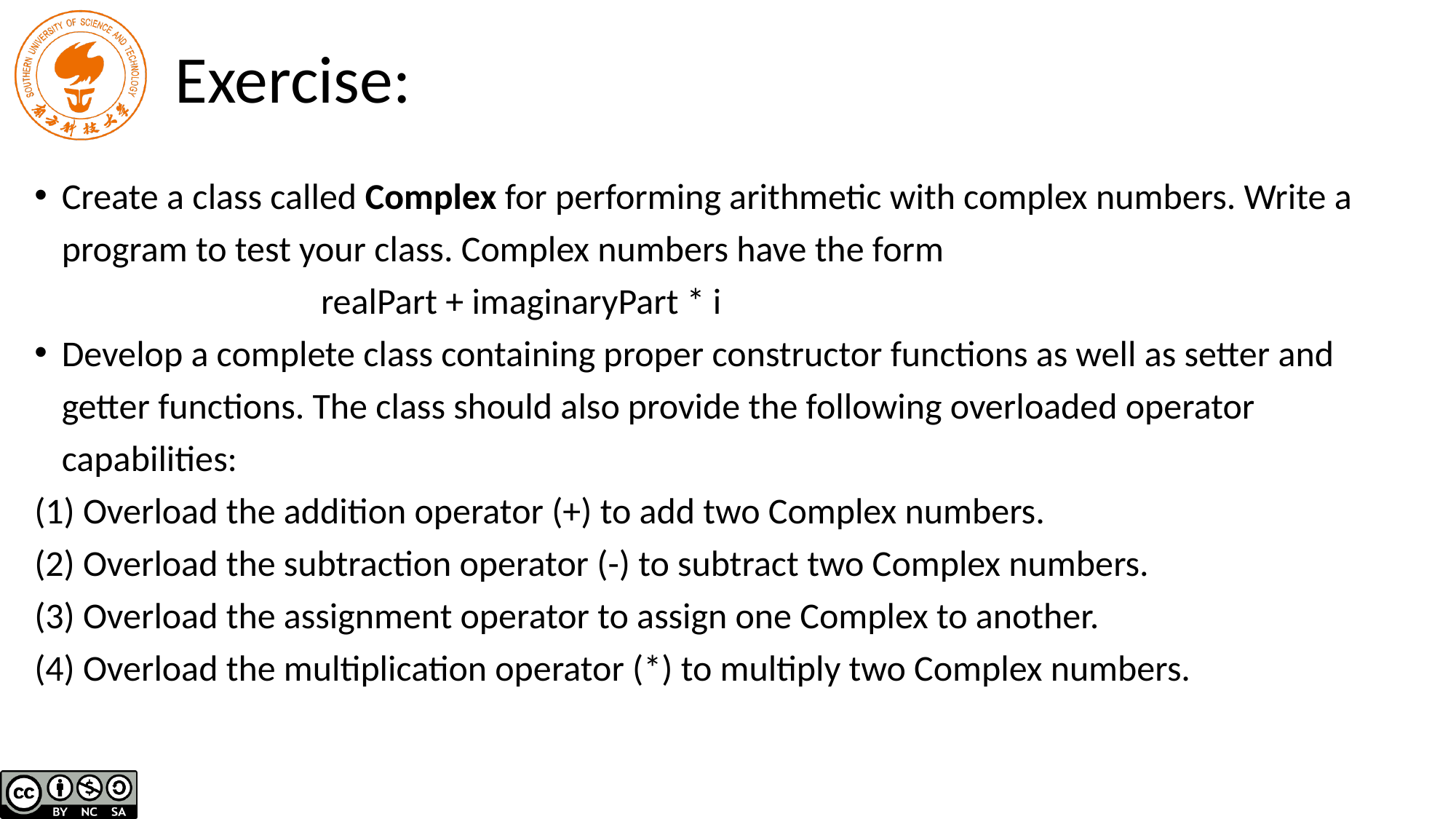

# Exercise:
Create a class called Complex for performing arithmetic with complex numbers. Write a program to test your class. Complex numbers have the form
                                   realPart + imaginaryPart * i
Develop a complete class containing proper constructor functions as well as setter and getter functions. The class should also provide the following overloaded operator capabilities:
(1) Overload the addition operator (+) to add two Complex numbers.
(2) Overload the subtraction operator (-) to subtract two Complex numbers.
(3) Overload the assignment operator to assign one Complex to another.
(4) Overload the multiplication operator (*) to multiply two Complex numbers.